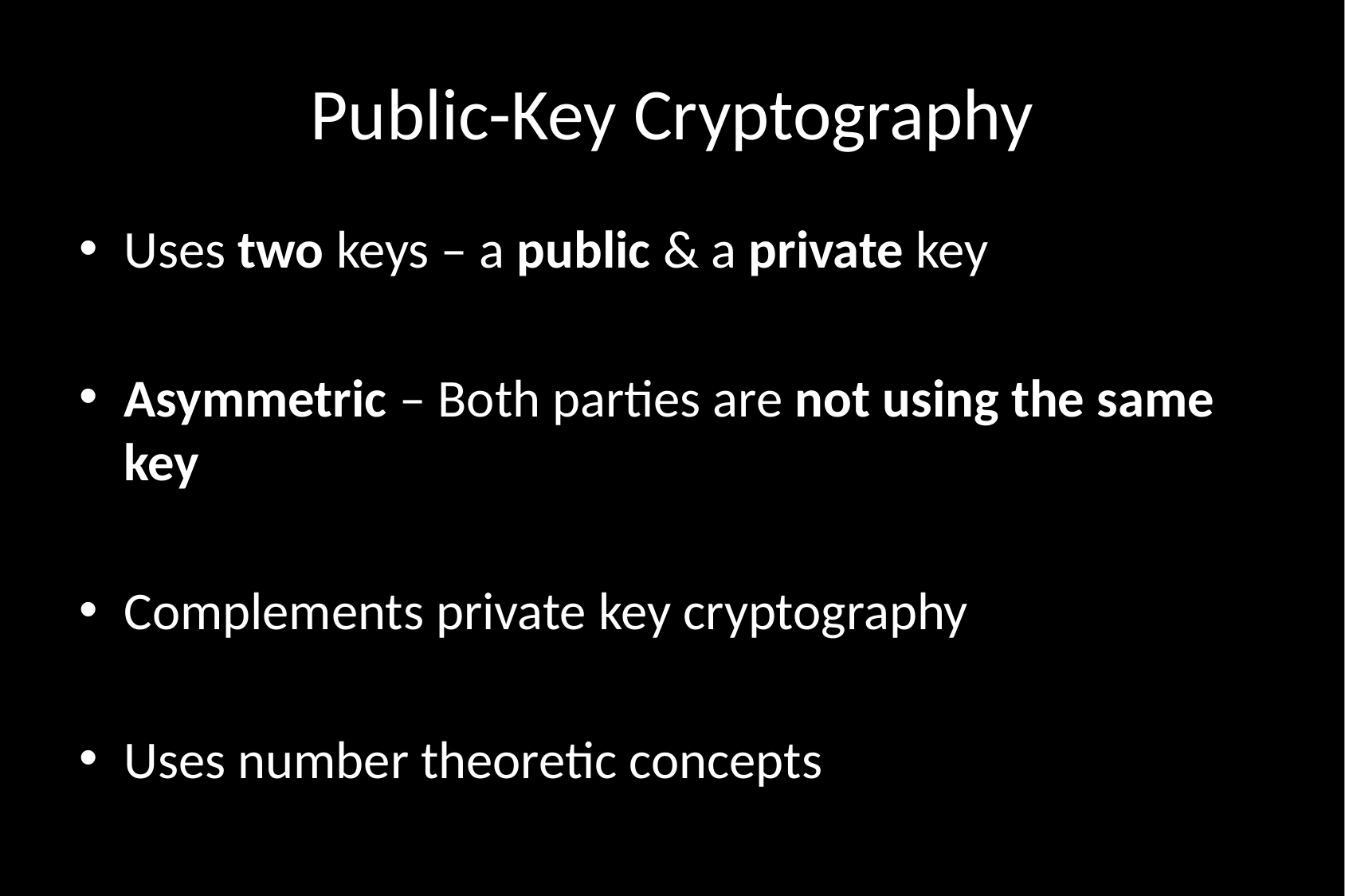

# Public-Key Cryptography
Uses two keys – a public & a private key

Asymmetric – Both parties are not using the same key

Complements private key cryptography

Uses number theoretic concepts